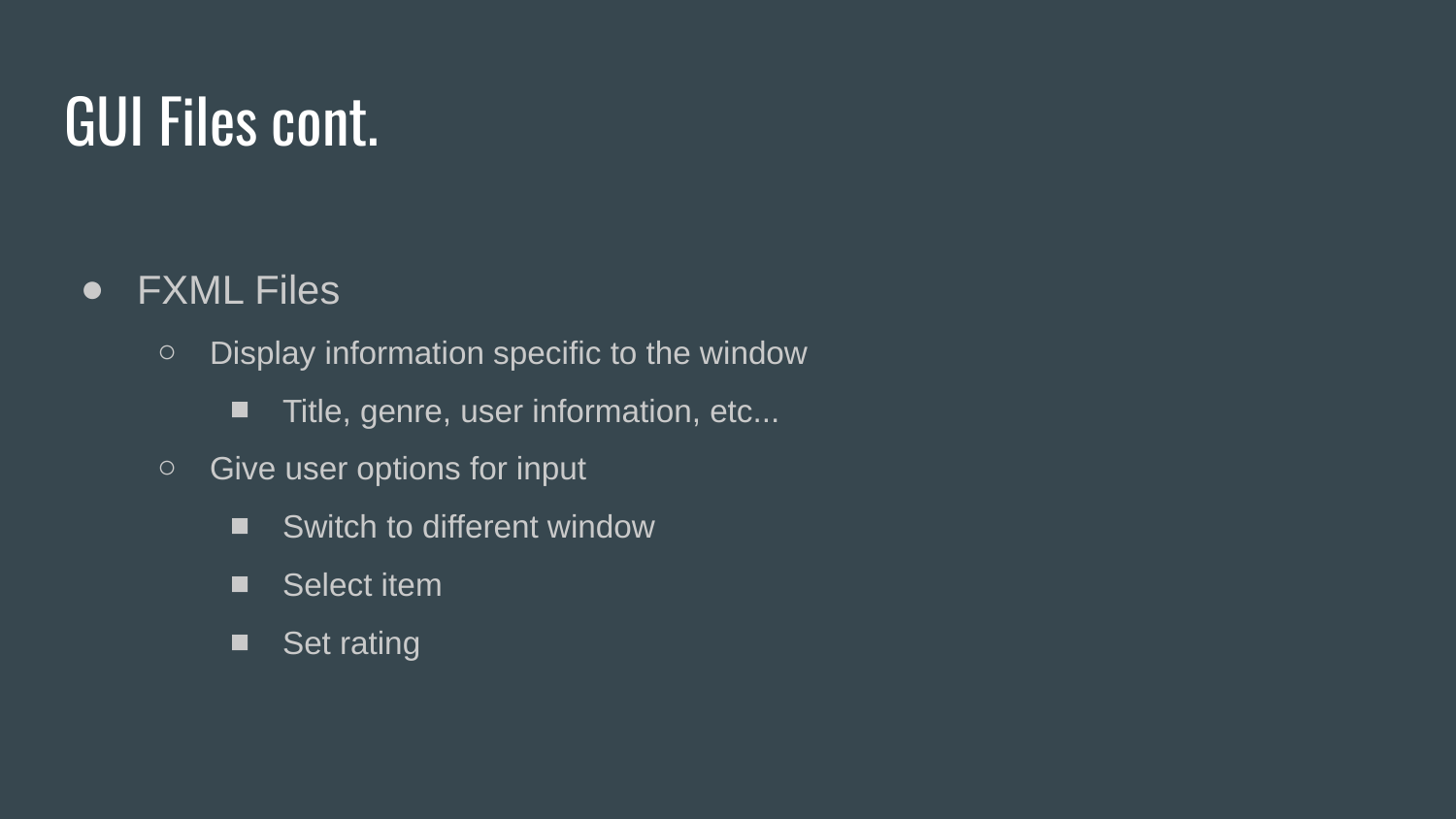

# GUI Files cont.
FXML Files
Display information specific to the window
Title, genre, user information, etc...
Give user options for input
Switch to different window
Select item
Set rating